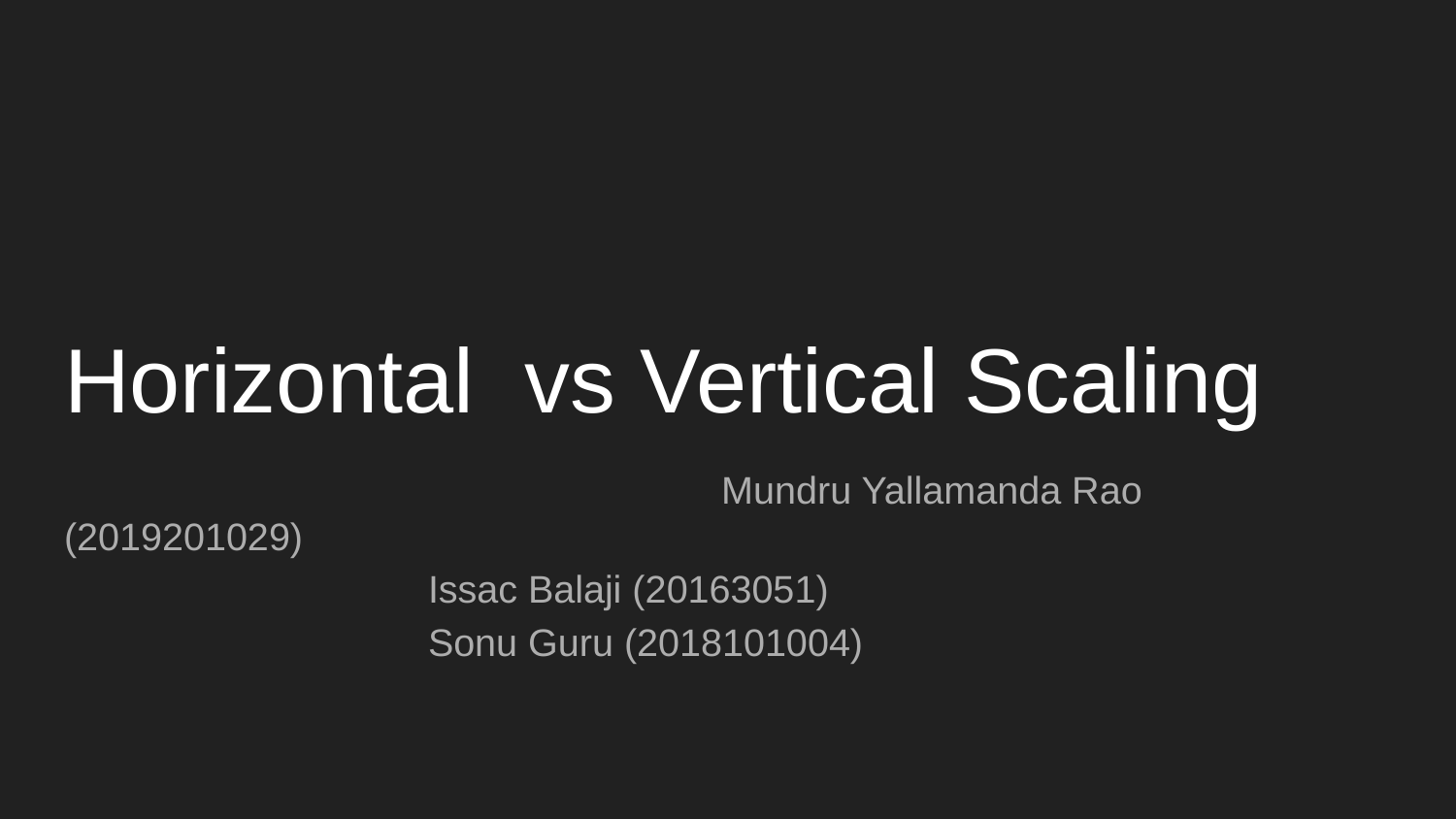

# Horizontal  vs Vertical Scaling
				       Mundru Yallamanda Rao (2019201029)
Issac Balaji (20163051)
Sonu Guru (2018101004)